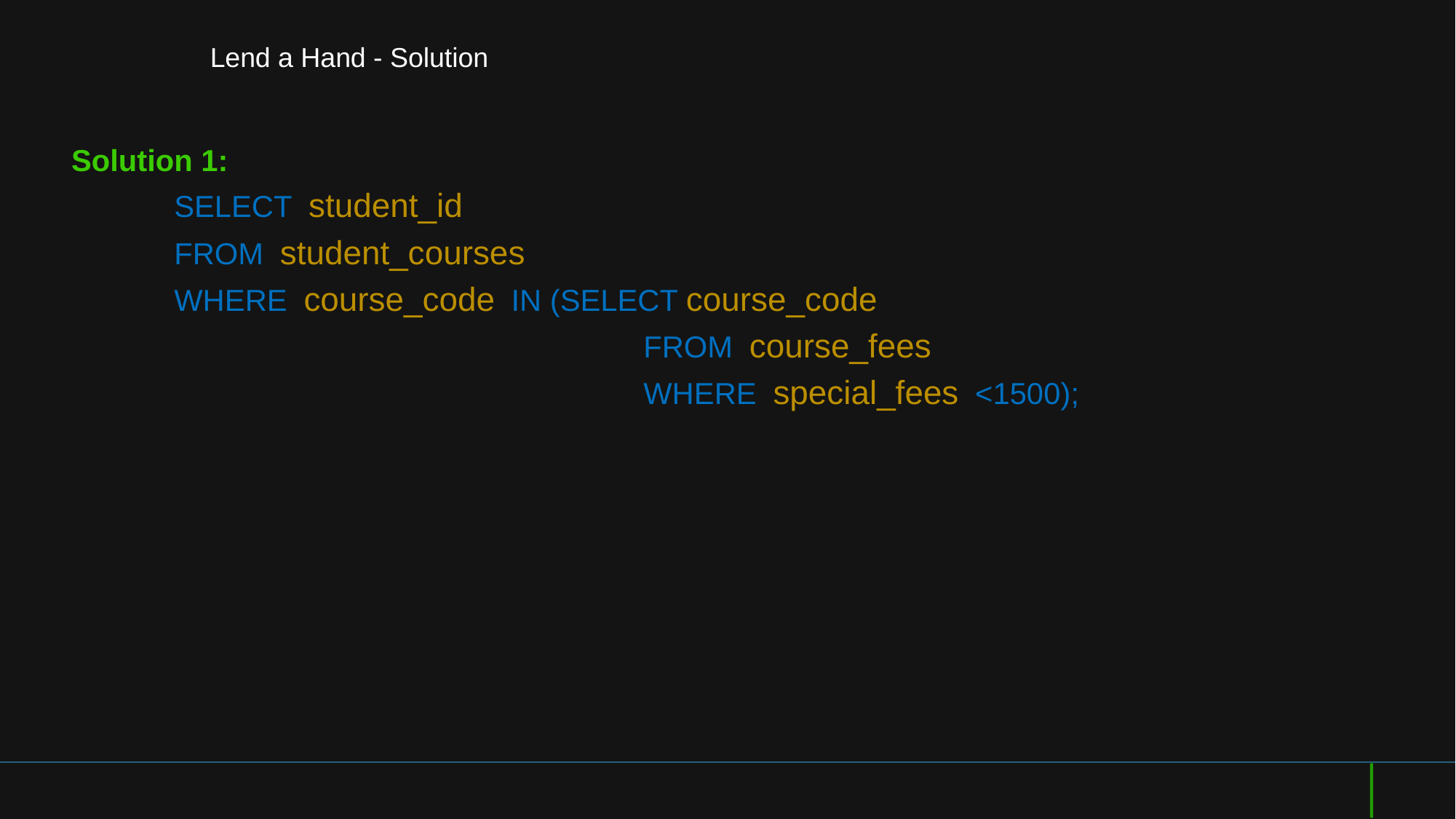

# Lend a Hand - Solution
Solution 1:
SELECT student_id
FROM student_courses
WHERE course_code IN (SELECT course_code
				  FROM course_fees
				  WHERE special_fees <1500);